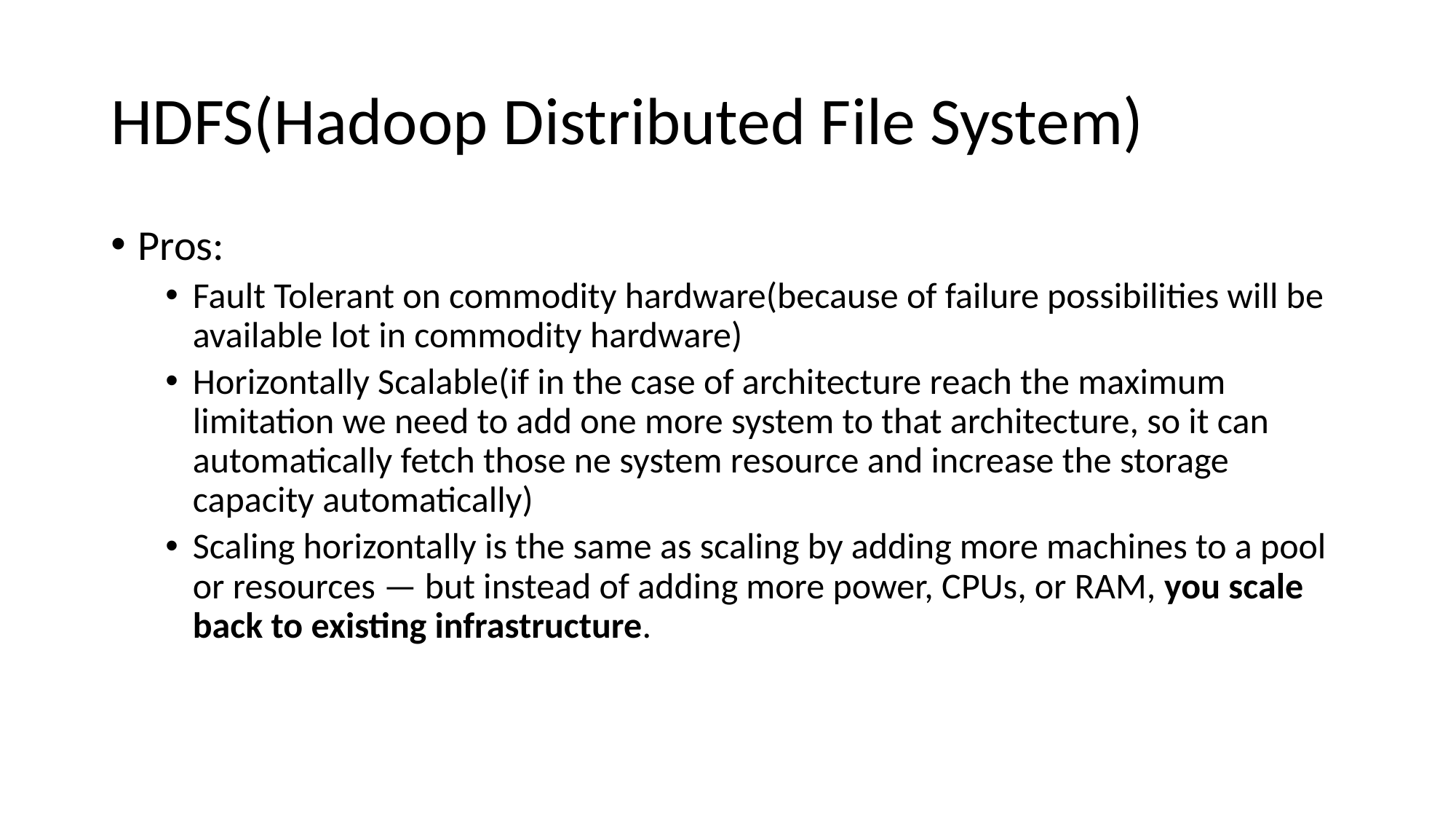

# HDFS(Hadoop Distributed File System)
Pros:
Fault Tolerant on commodity hardware(because of failure possibilities will be available lot in commodity hardware)
Horizontally Scalable(if in the case of architecture reach the maximum limitation we need to add one more system to that architecture, so it can automatically fetch those ne system resource and increase the storage capacity automatically)
Scaling horizontally is the same as scaling by adding more machines to a pool or resources — but instead of adding more power, CPUs, or RAM, you scale back to existing infrastructure.